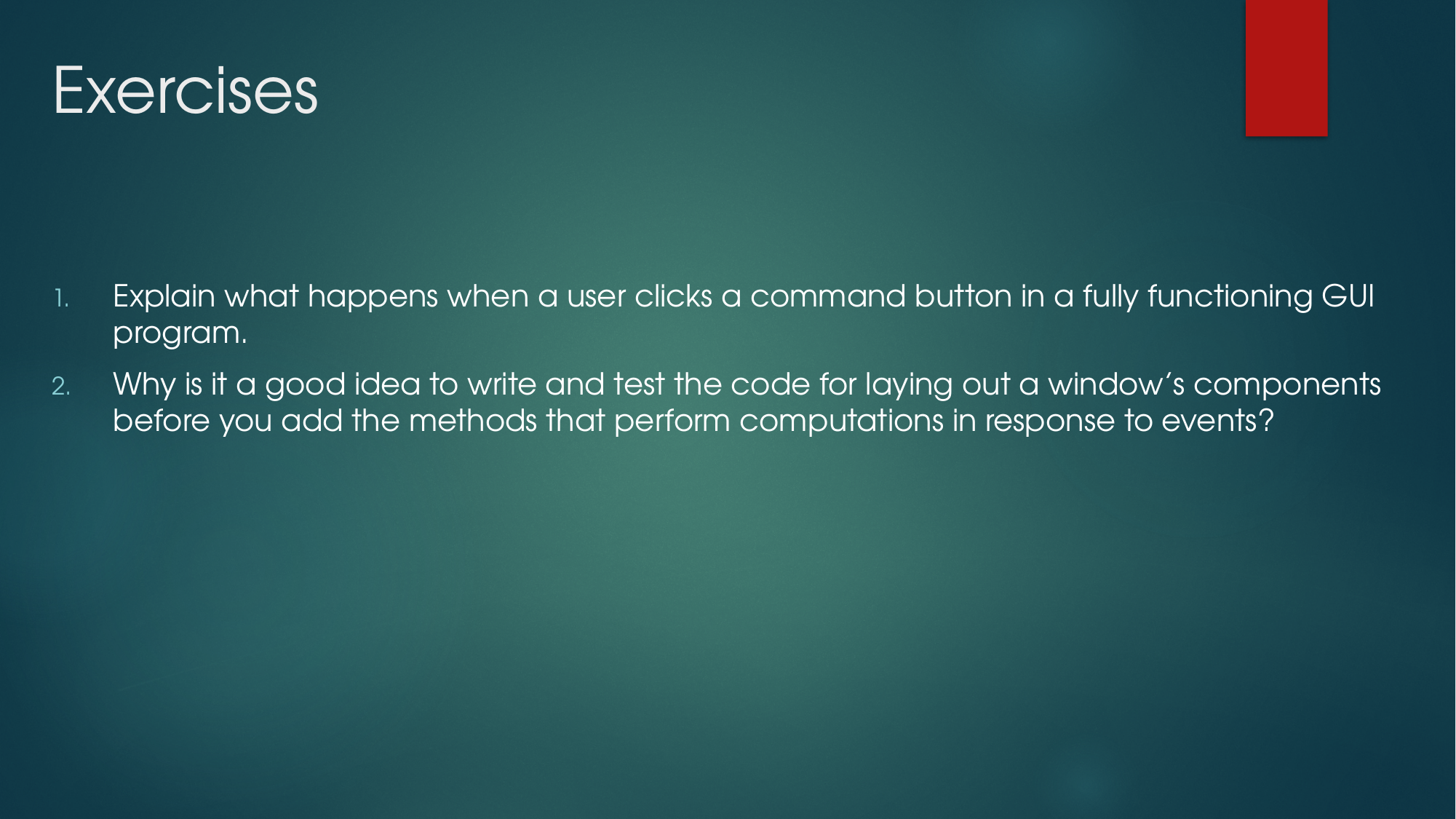

# Exercises
Explain what happens when a user clicks a command button in a fully functioning GUI program.
Why is it a good idea to write and test the code for laying out a window’s components before you add the methods that perform computations in response to events?